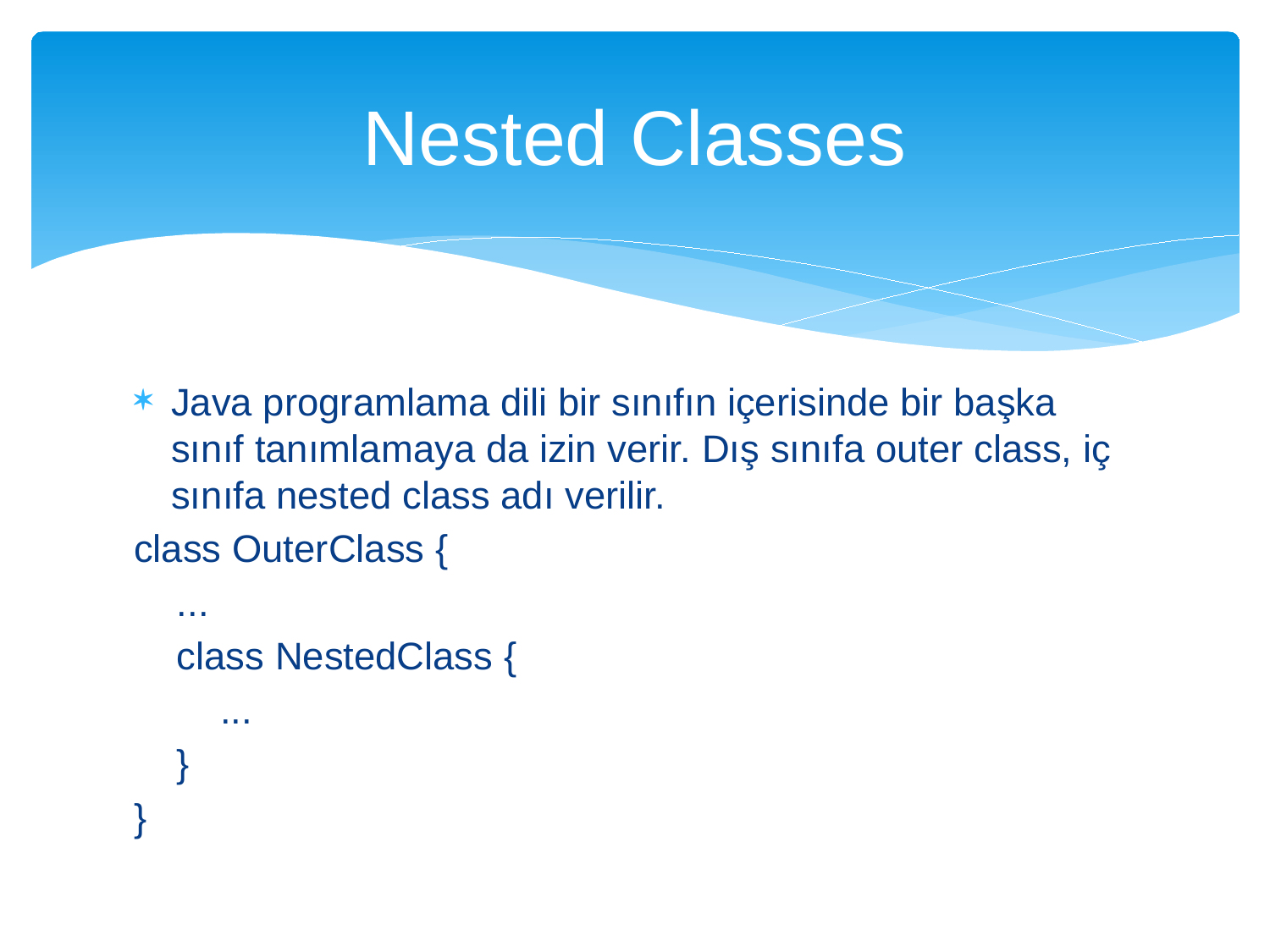

# Nested Classes
Java programlama dili bir sınıfın içerisinde bir başka sınıf tanımlamaya da izin verir. Dış sınıfa outer class, iç sınıfa nested class adı verilir.
class OuterClass {
    ...
    class NestedClass {
        ...
    }
}